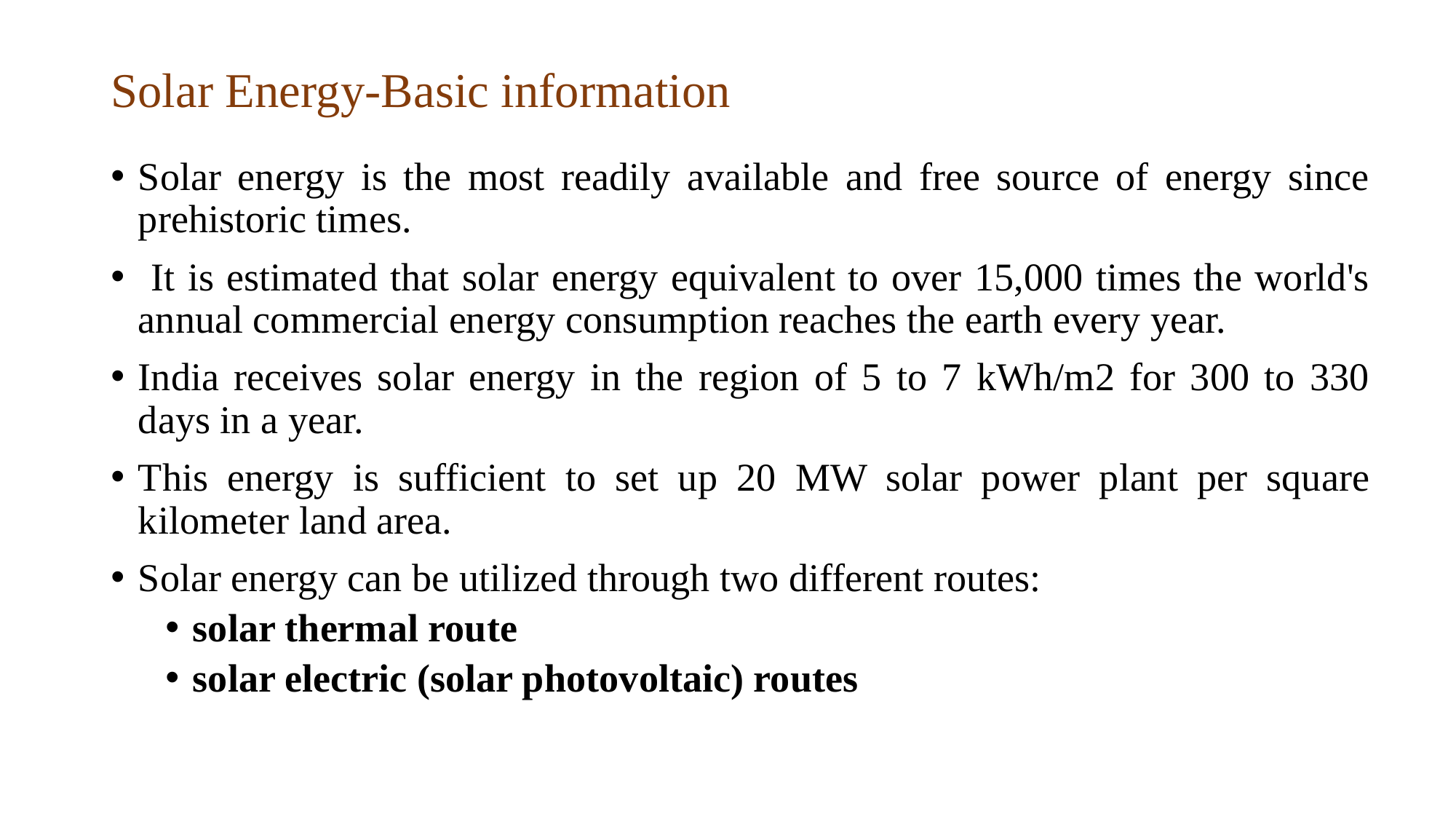

# Solar Energy-Basic information
Solar energy is the most readily available and free source of energy since prehistoric times.
 It is estimated that solar energy equivalent to over 15,000 times the world's annual commercial energy consumption reaches the earth every year.
India receives solar energy in the region of 5 to 7 kWh/m2 for 300 to 330 days in a year.
This energy is sufficient to set up 20 MW solar power plant per square kilometer land area.
Solar energy can be utilized through two different routes:
solar thermal route
solar electric (solar photovoltaic) routes